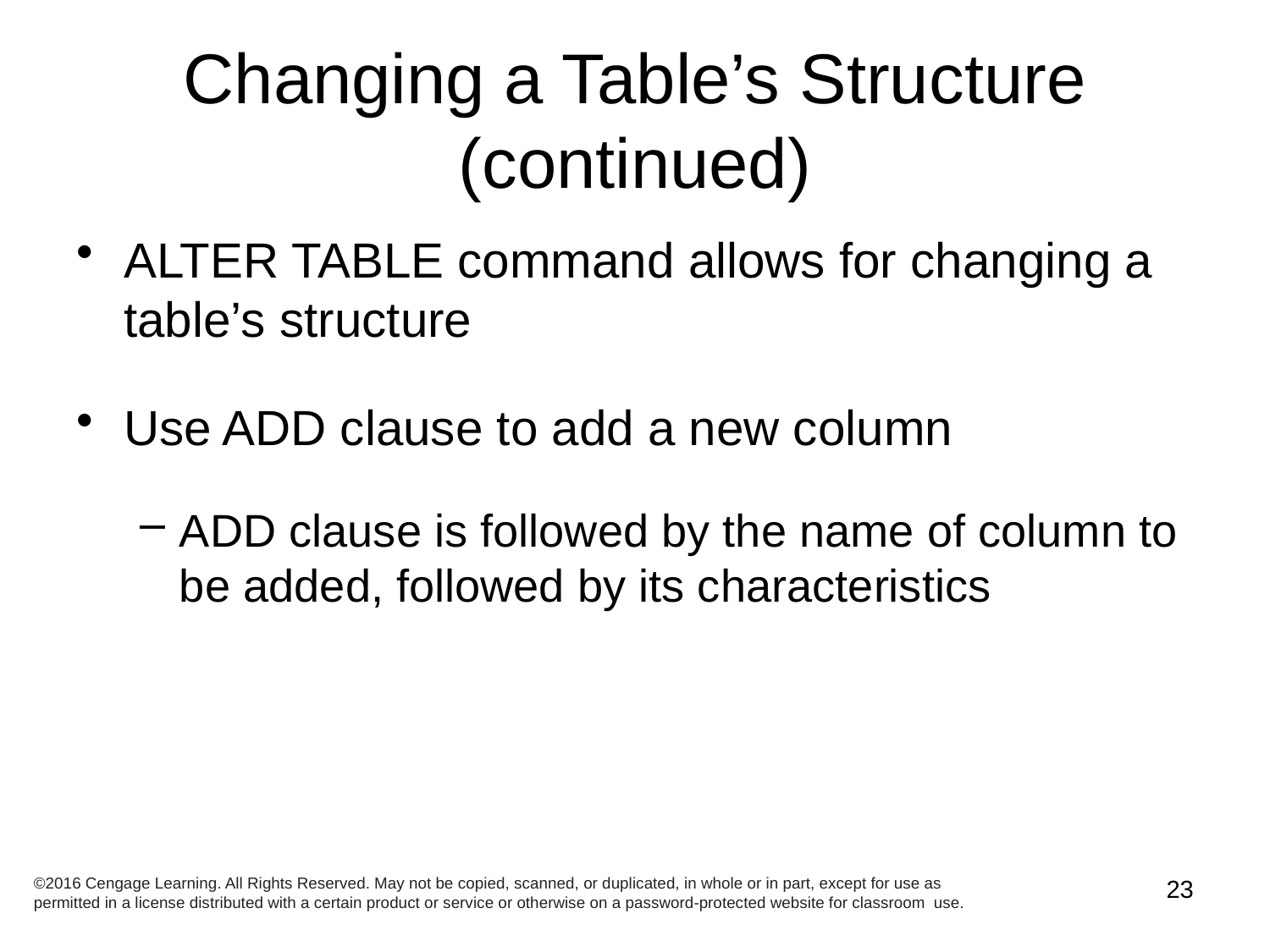

# Changing a Table’s Structure (continued)
ALTER TABLE command allows for changing a table’s structure
Use ADD clause to add a new column
ADD clause is followed by the name of column to be added, followed by its characteristics
©2016 Cengage Learning. All Rights Reserved. May not be copied, scanned, or duplicated, in whole or in part, except for use as permitted in a license distributed with a certain product or service or otherwise on a password-protected website for classroom  use.
23